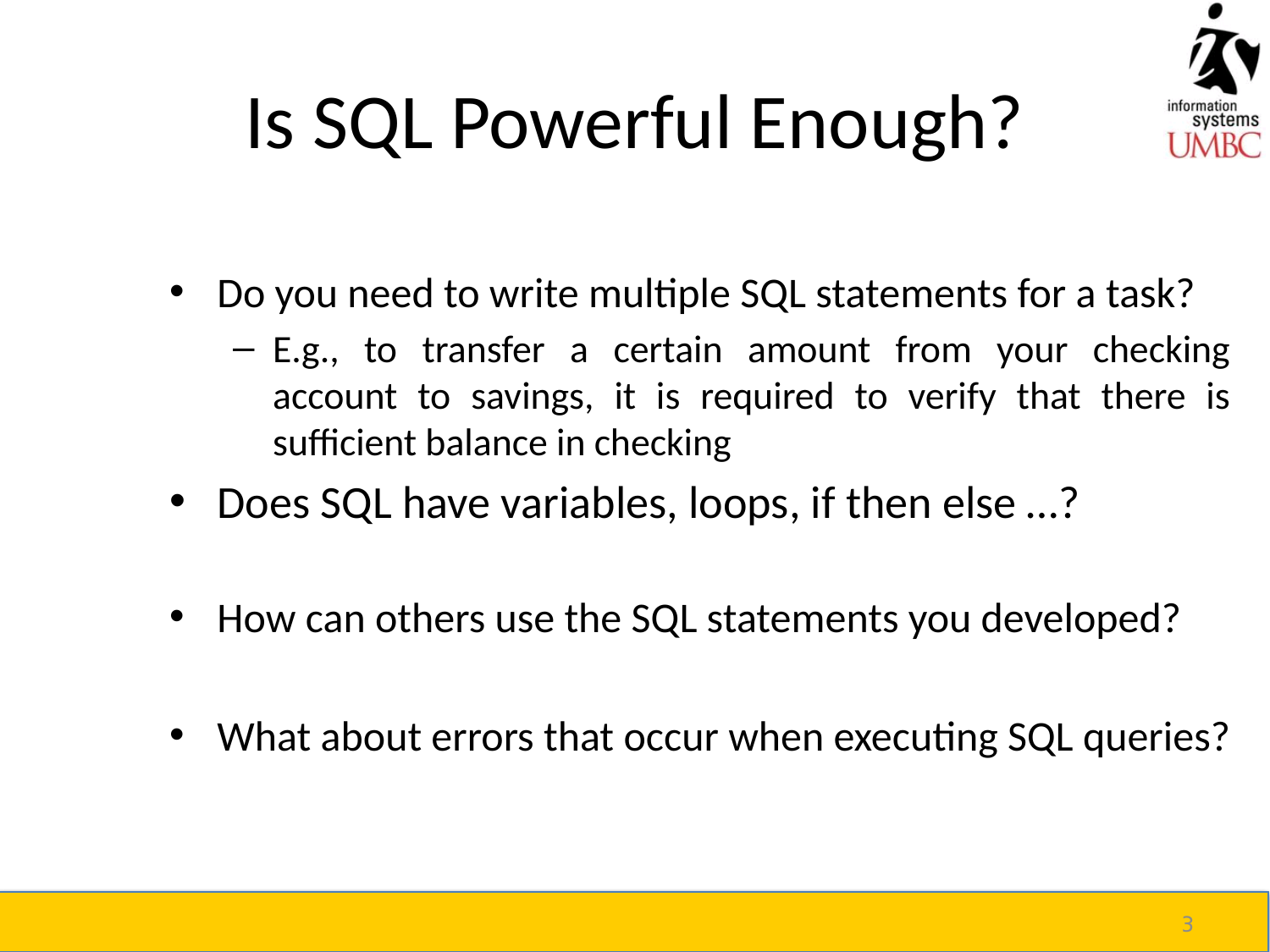

# Is SQL Powerful Enough?
Do you need to write multiple SQL statements for a task?
E.g., to transfer a certain amount from your checking account to savings, it is required to verify that there is sufficient balance in checking
Does SQL have variables, loops, if then else …?

How can others use the SQL statements you developed?

What about errors that occur when executing SQL queries?
3